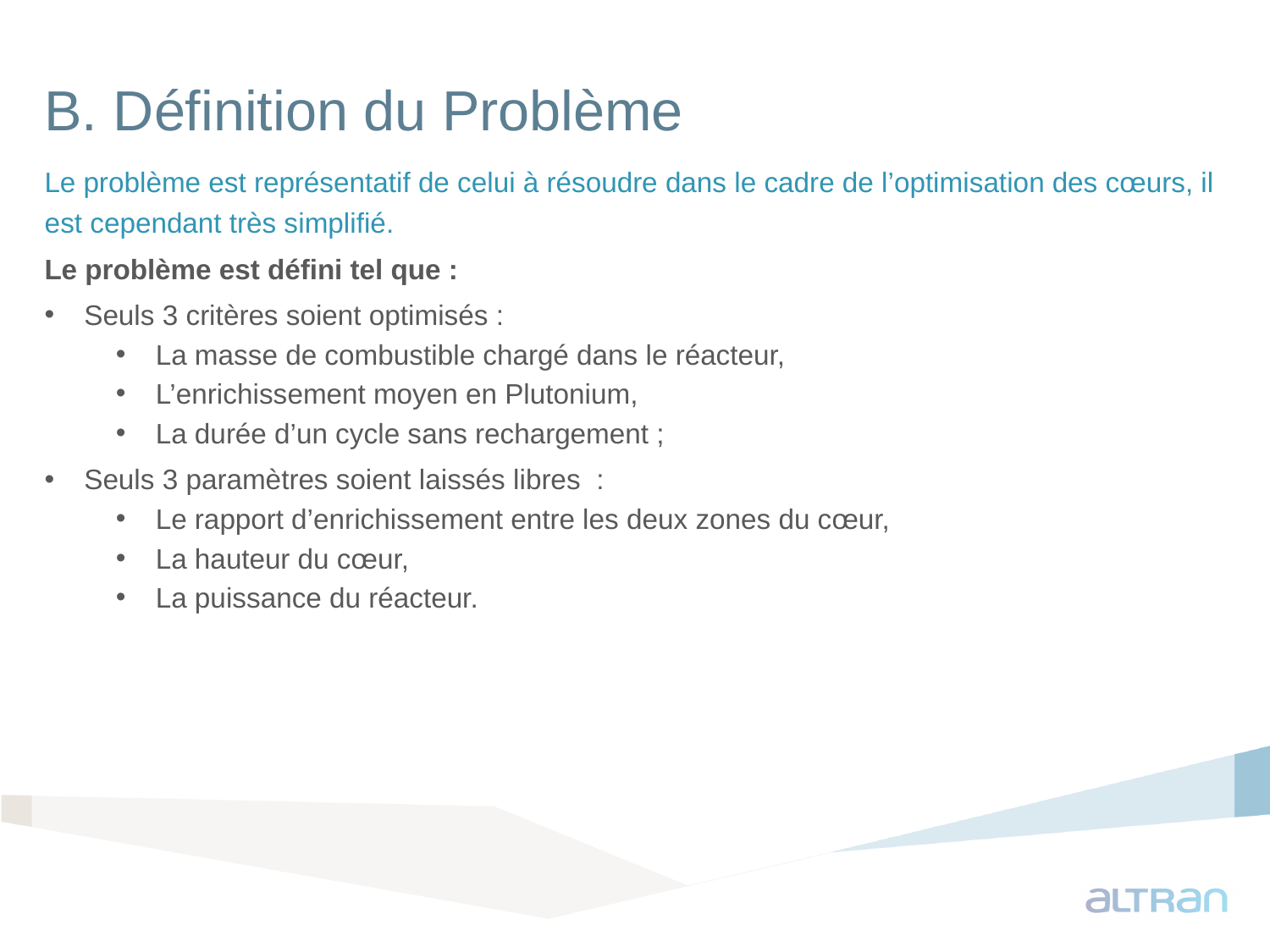

# B. Définition du Problème
Le problème est représentatif de celui à résoudre dans le cadre de l’optimisation des cœurs, il est cependant très simplifié.
Le problème est défini tel que :
Seuls 3 critères soient optimisés :
La masse de combustible chargé dans le réacteur,
L’enrichissement moyen en Plutonium,
La durée d’un cycle sans rechargement ;
Seuls 3 paramètres soient laissés libres  :
Le rapport d’enrichissement entre les deux zones du cœur,
La hauteur du cœur,
La puissance du réacteur.